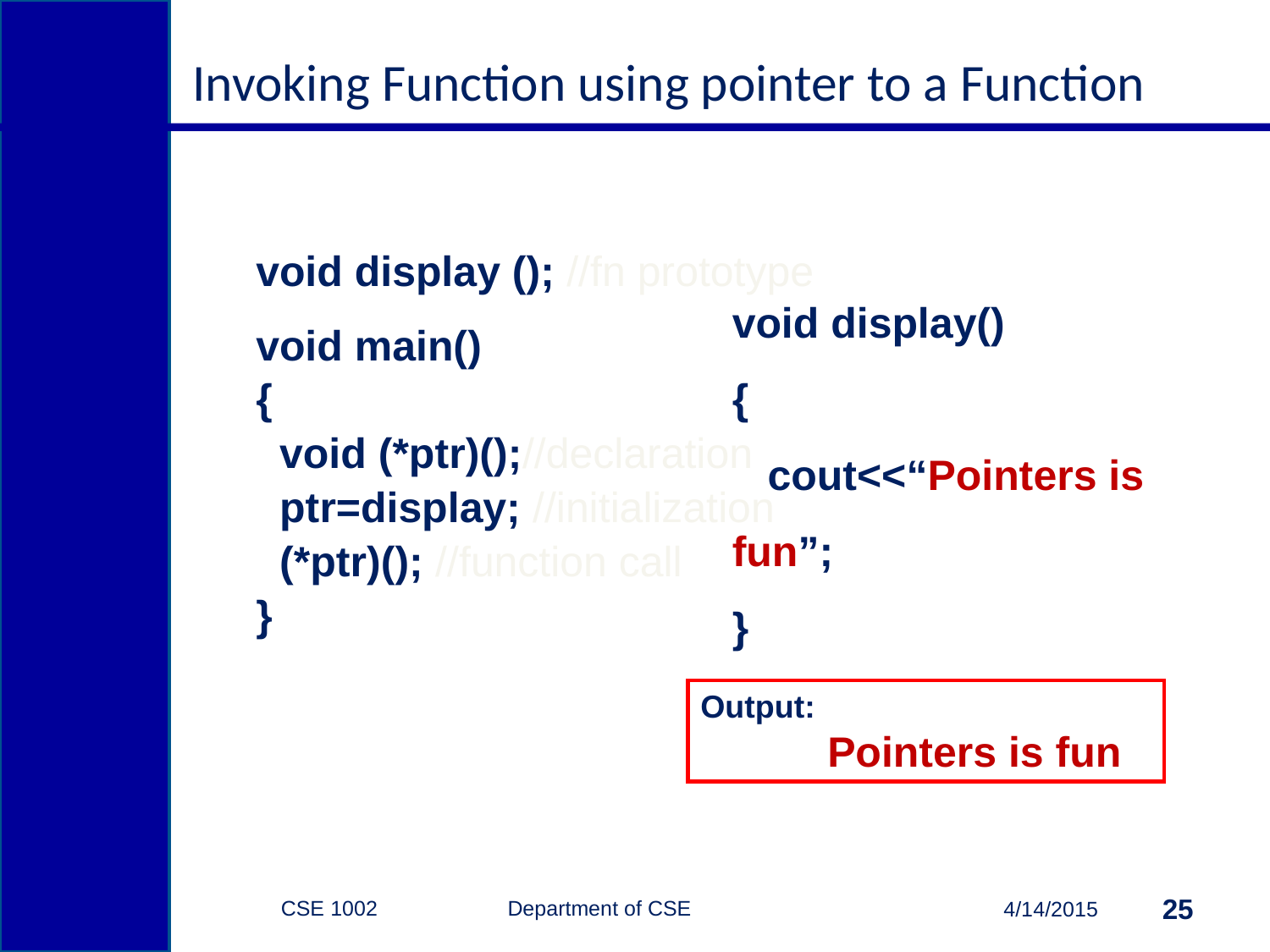

# Invoking Function using pointer to a Function
void display (); //fn prototype

void main()
{
  void (*ptr)();//declaration
  ptr=display; //initialization
  (*ptr)(); //function call
}

void display()
{
   cout<<“Pointers is fun”;
}
Output:
	Pointers is fun
CSE 1002                      Department of CSE
25
4/14/2015